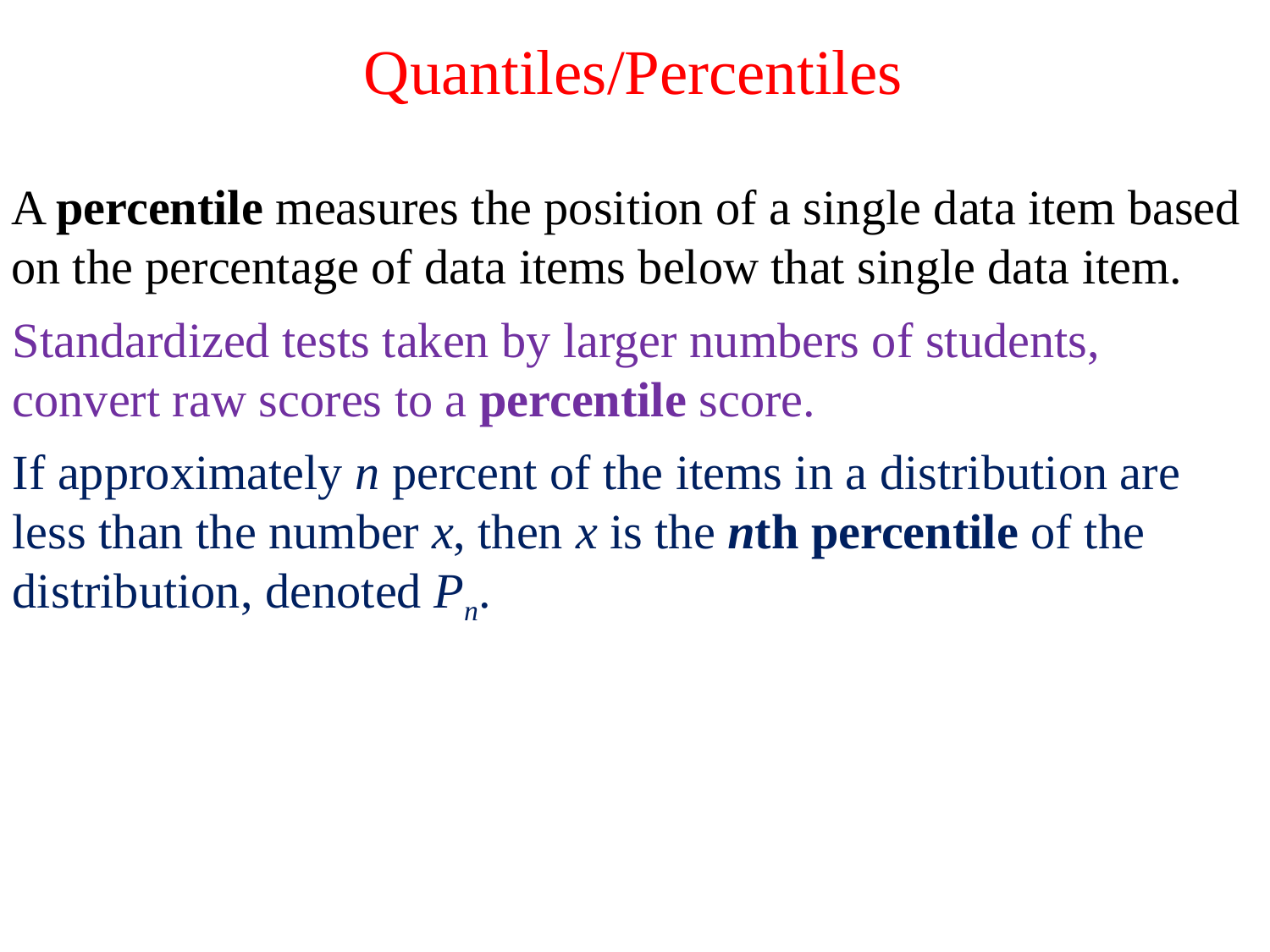

Quantiles/Percentiles
A percentile measures the position of a single data item based on the percentage of data items below that single data item.
Standardized tests taken by larger numbers of students, convert raw scores to a percentile score.
If approximately n percent of the items in a distribution are less than the number x, then x is the nth percentile of the distribution, denoted Pn.